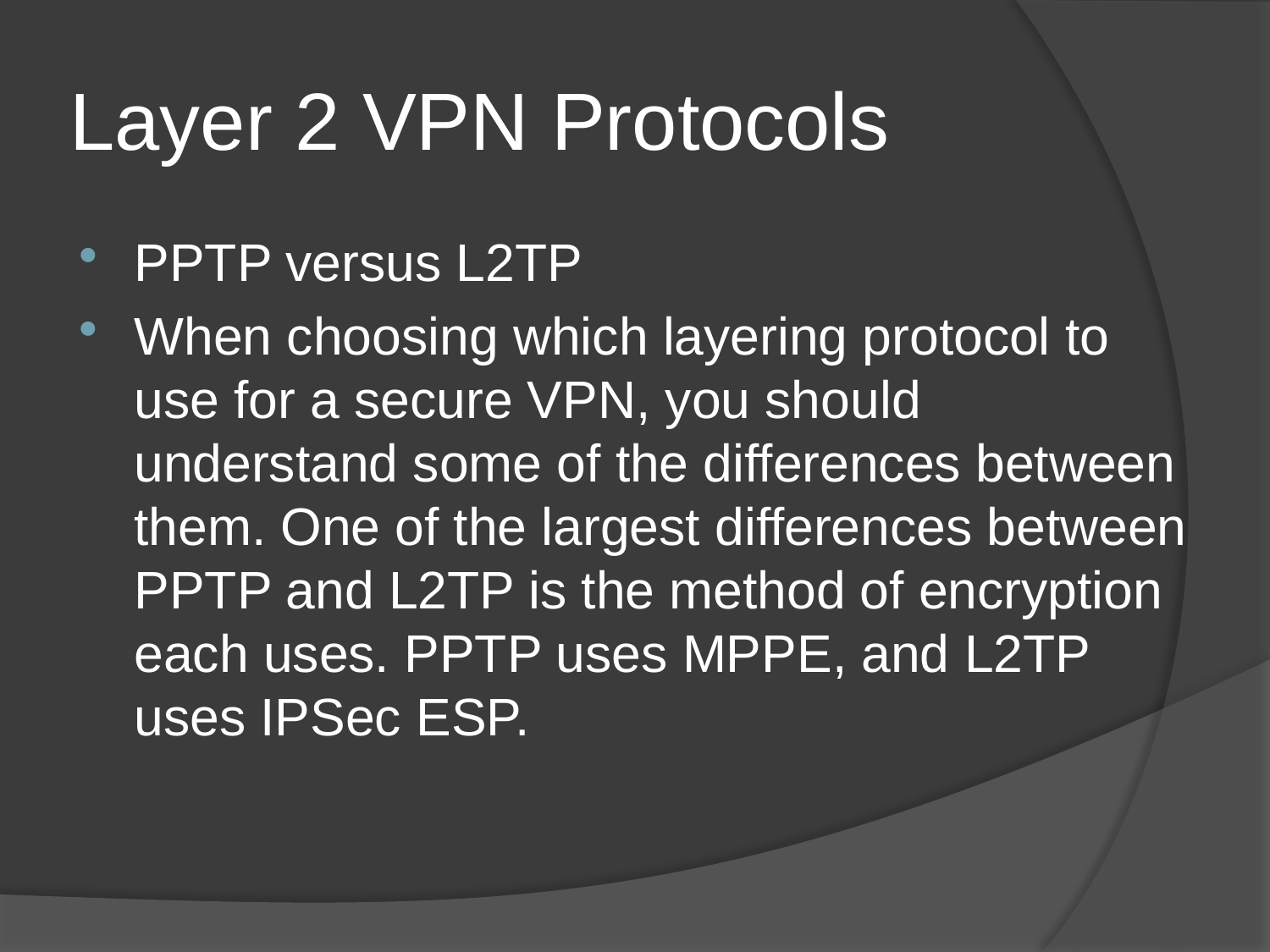

# Layer 2 VPN Protocols
PPTP versus L2TP
When choosing which layering protocol to use for a secure VPN, you should understand some of the differences between them. One of the largest differences between PPTP and L2TP is the method of encryption each uses. PPTP uses MPPE, and L2TP uses IPSec ESP.